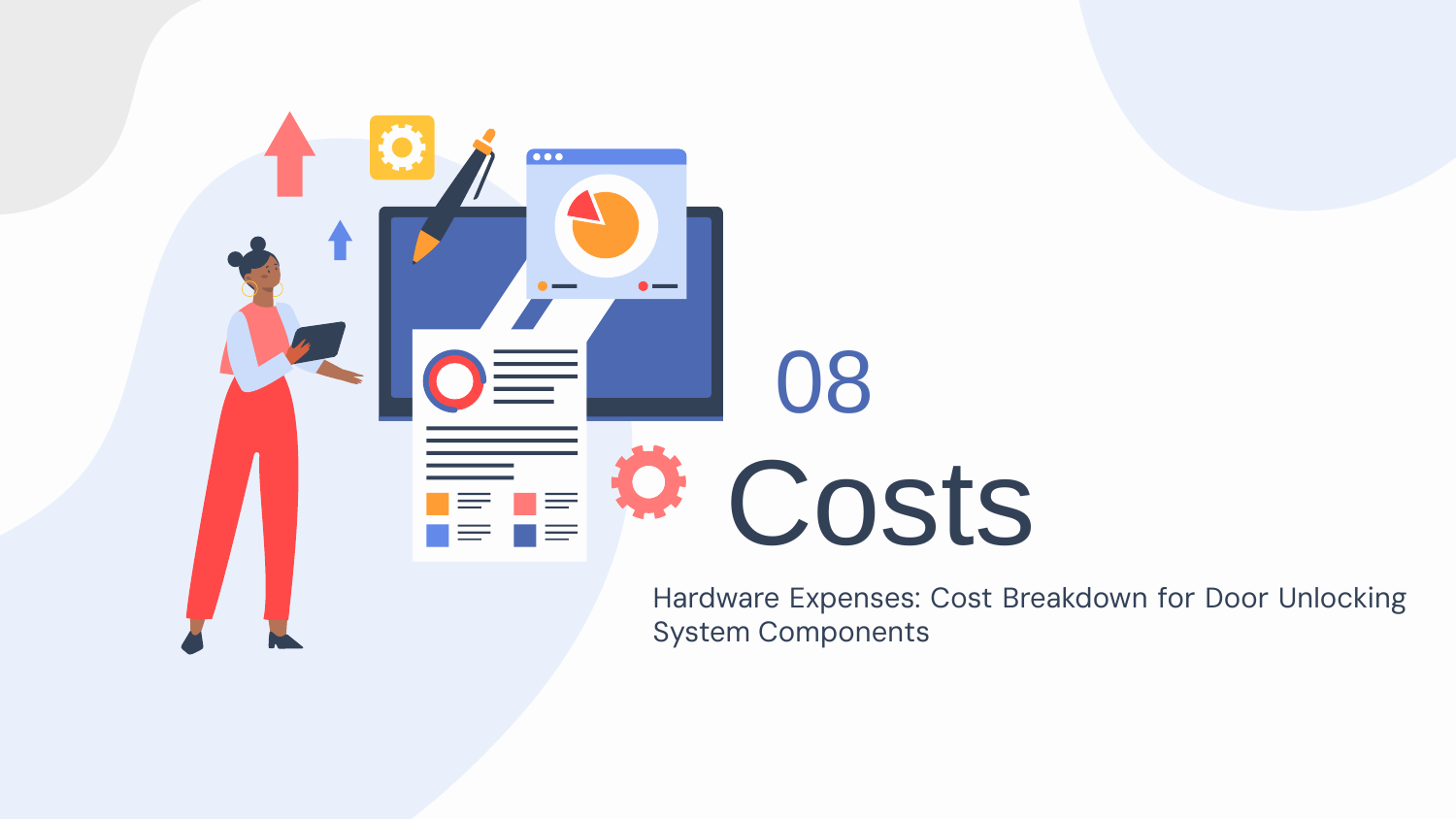

08

# Costs
Hardware Expenses: Cost Breakdown for Door Unlocking System Components